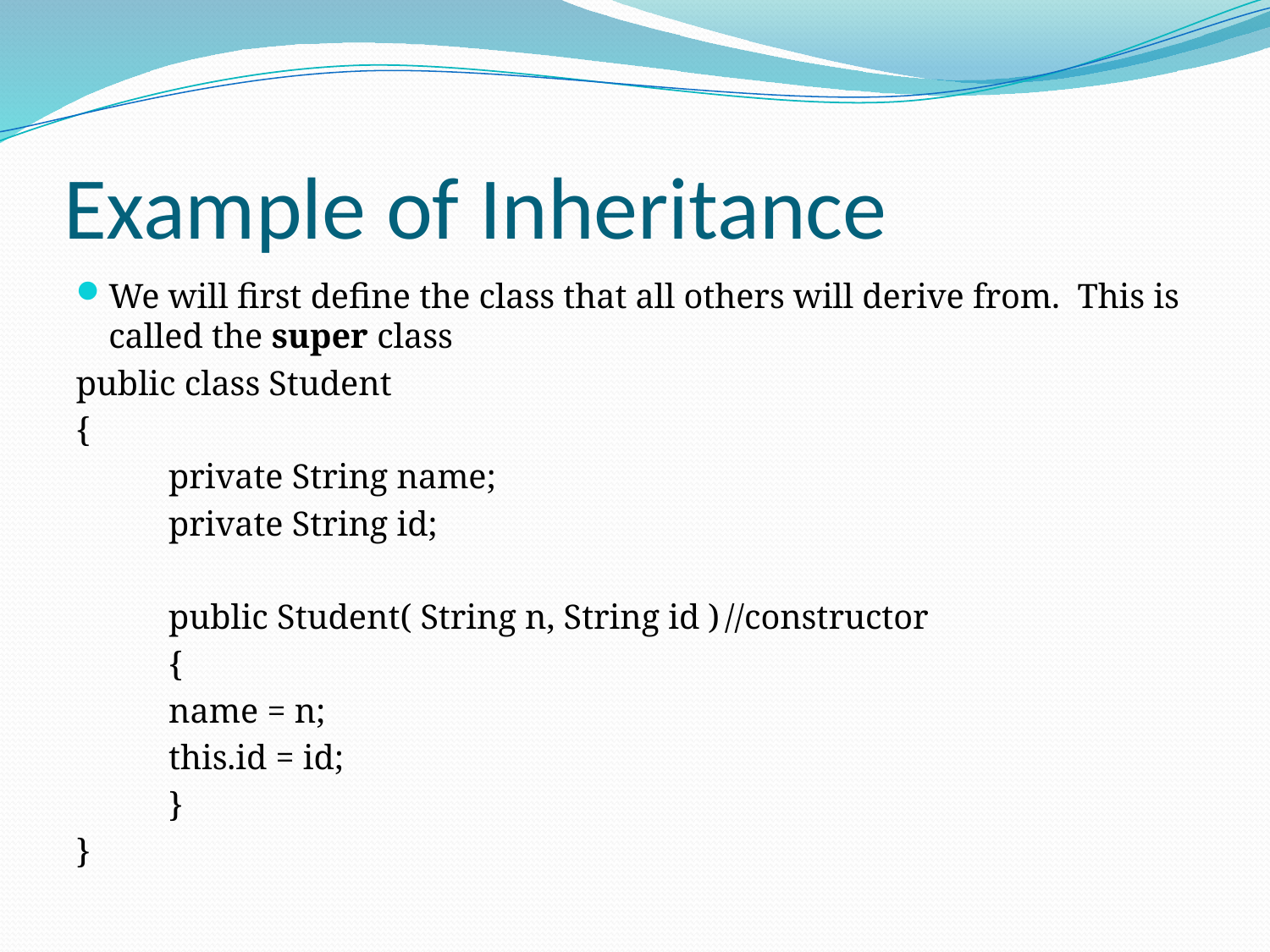

# Example of Inheritance
We will first define the class that all others will derive from.  This is called the super class
public class Student
{
	private String name;
	private String id;

	public Student( String n, String id )	//constructor
	{
		name = n;
		this.id = id;
	}
}